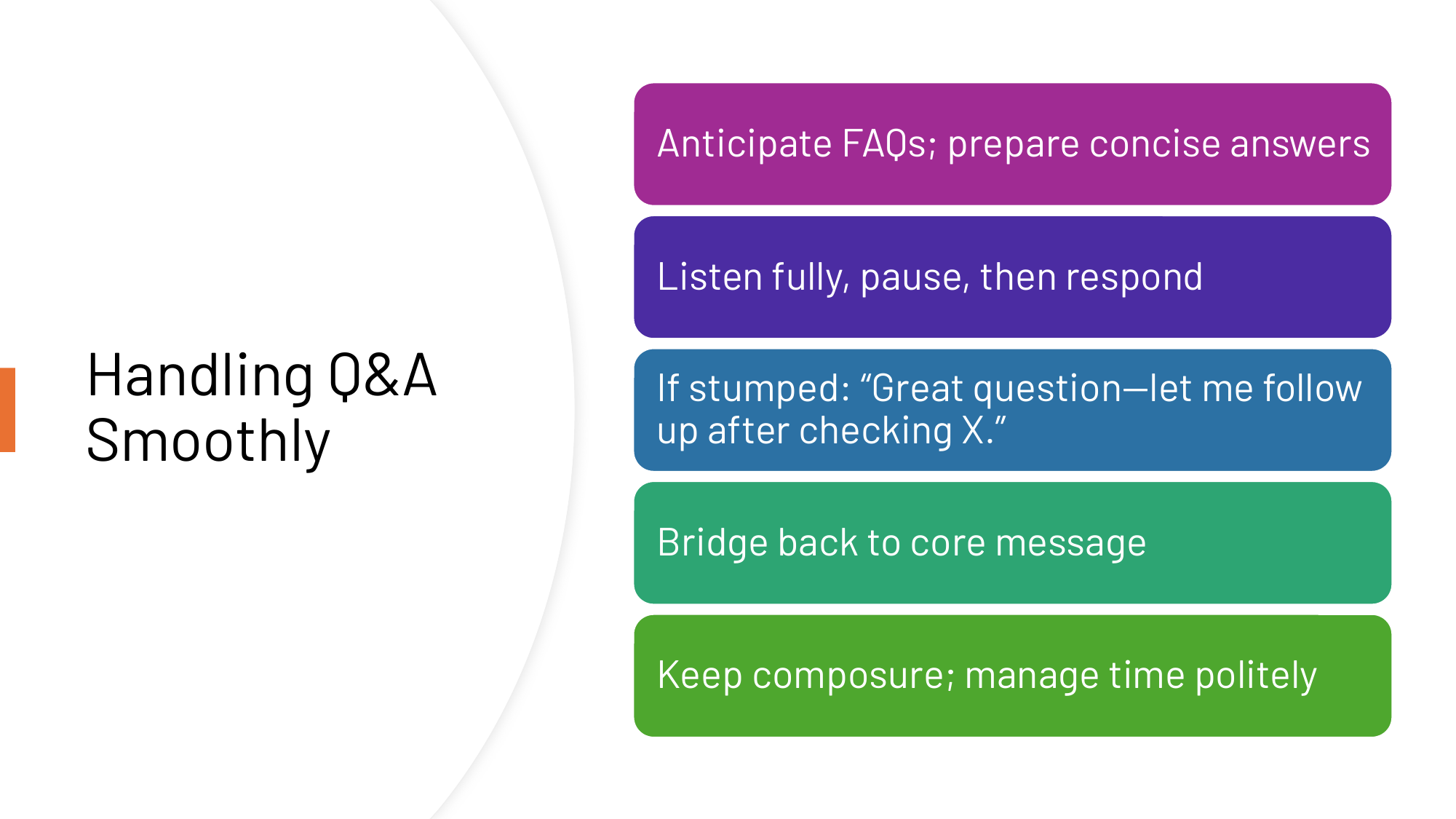

Anticipate FAQs; prepare concise answers
Listen fully, pause, then respond
If stumped: “Great question—let me follow up after checking X.”
Bridge back to core message
Keep composure; manage time politely
# Handling Q&A Smoothly